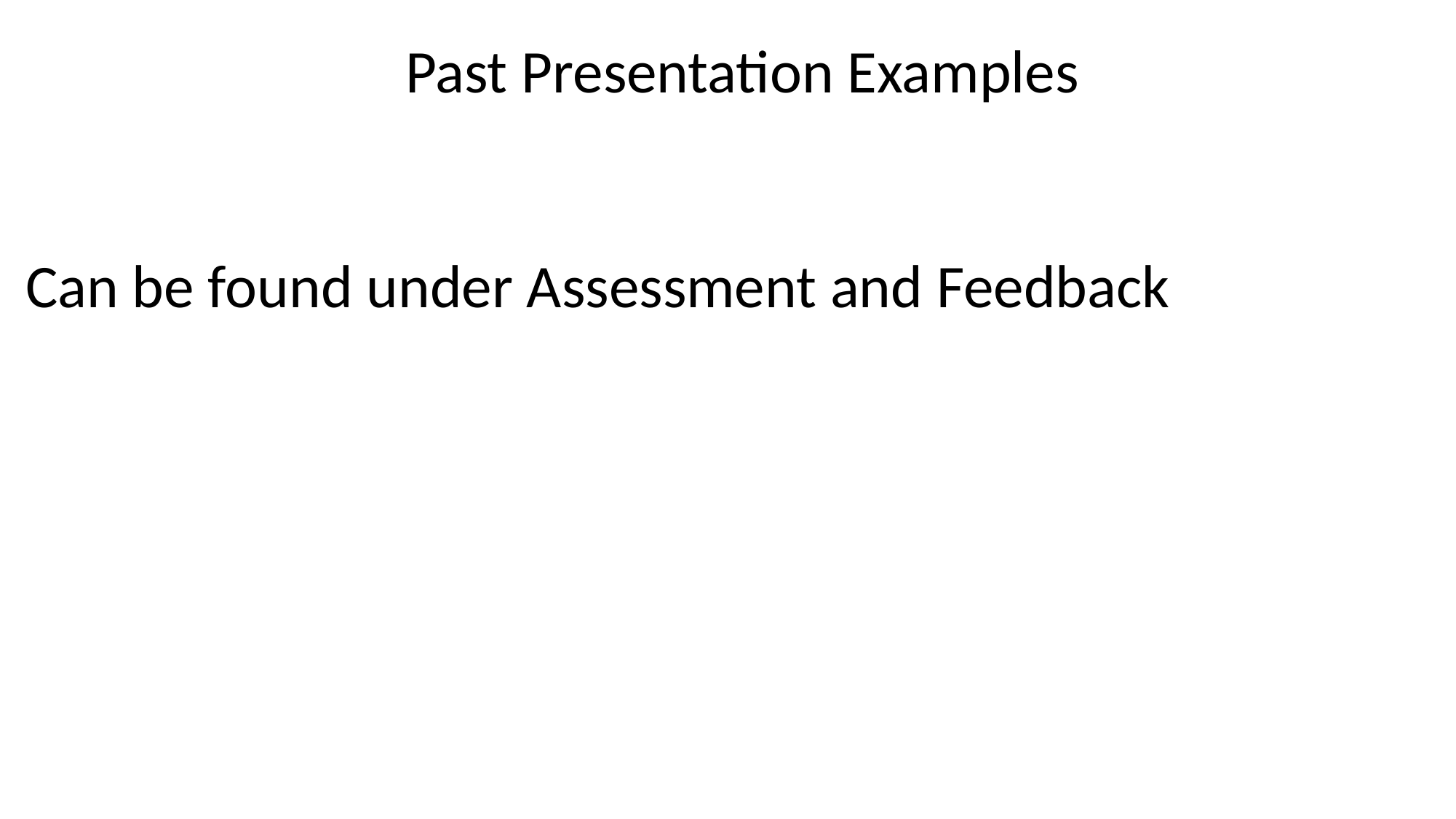

Past Presentation Examples
Can be found under Assessment and Feedback